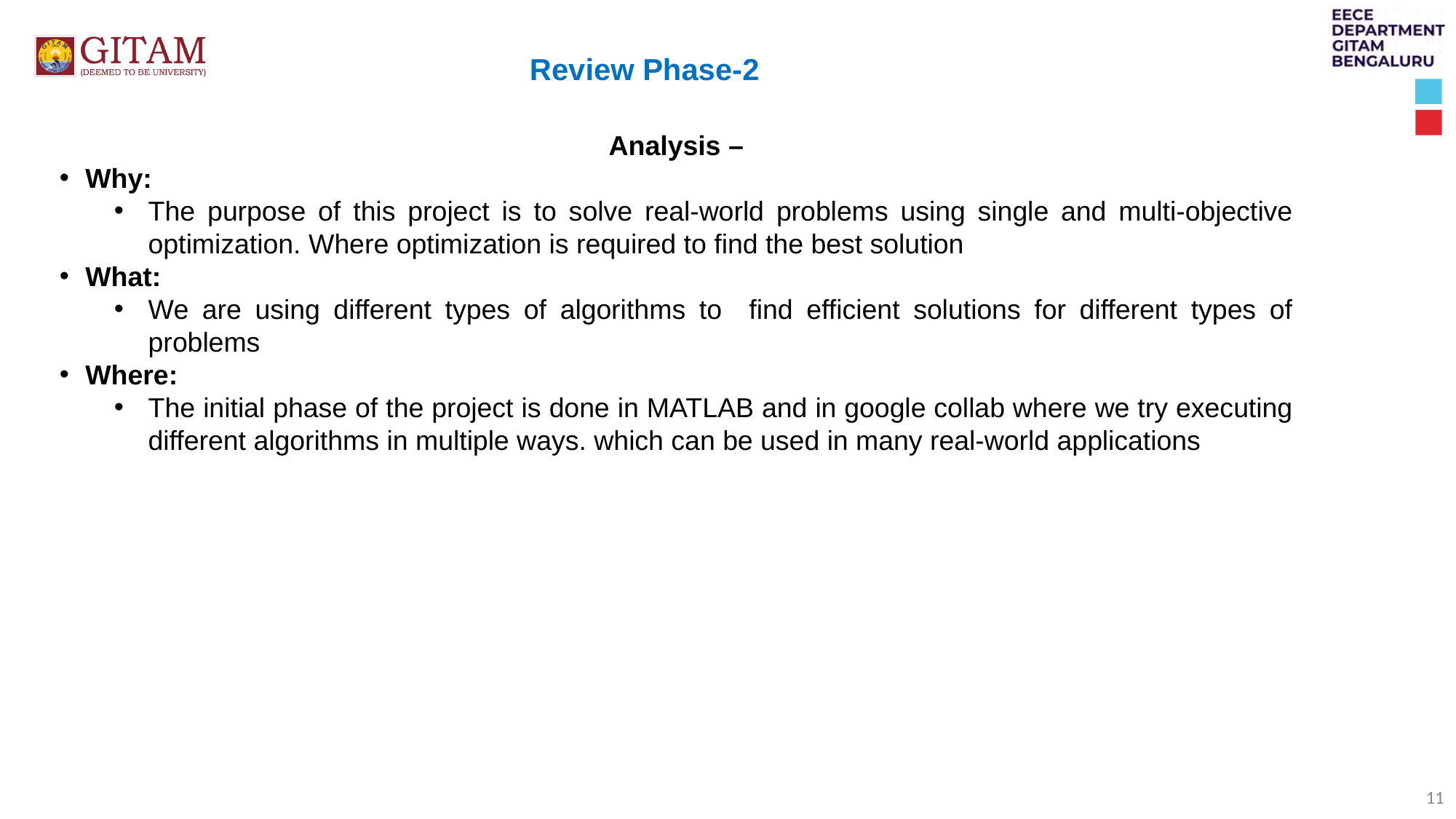

Review Phase-2
Analysis –
Why:
The purpose of this project is to solve real-world problems using single and multi-objective optimization. Where optimization is required to find the best solution
What:
We are using different types of algorithms to  find efficient solutions for different types of problems
Where:
The initial phase of the project is done in MATLAB and in google collab where we try executing different algorithms in multiple ways. which can be used in many real-world applications
11